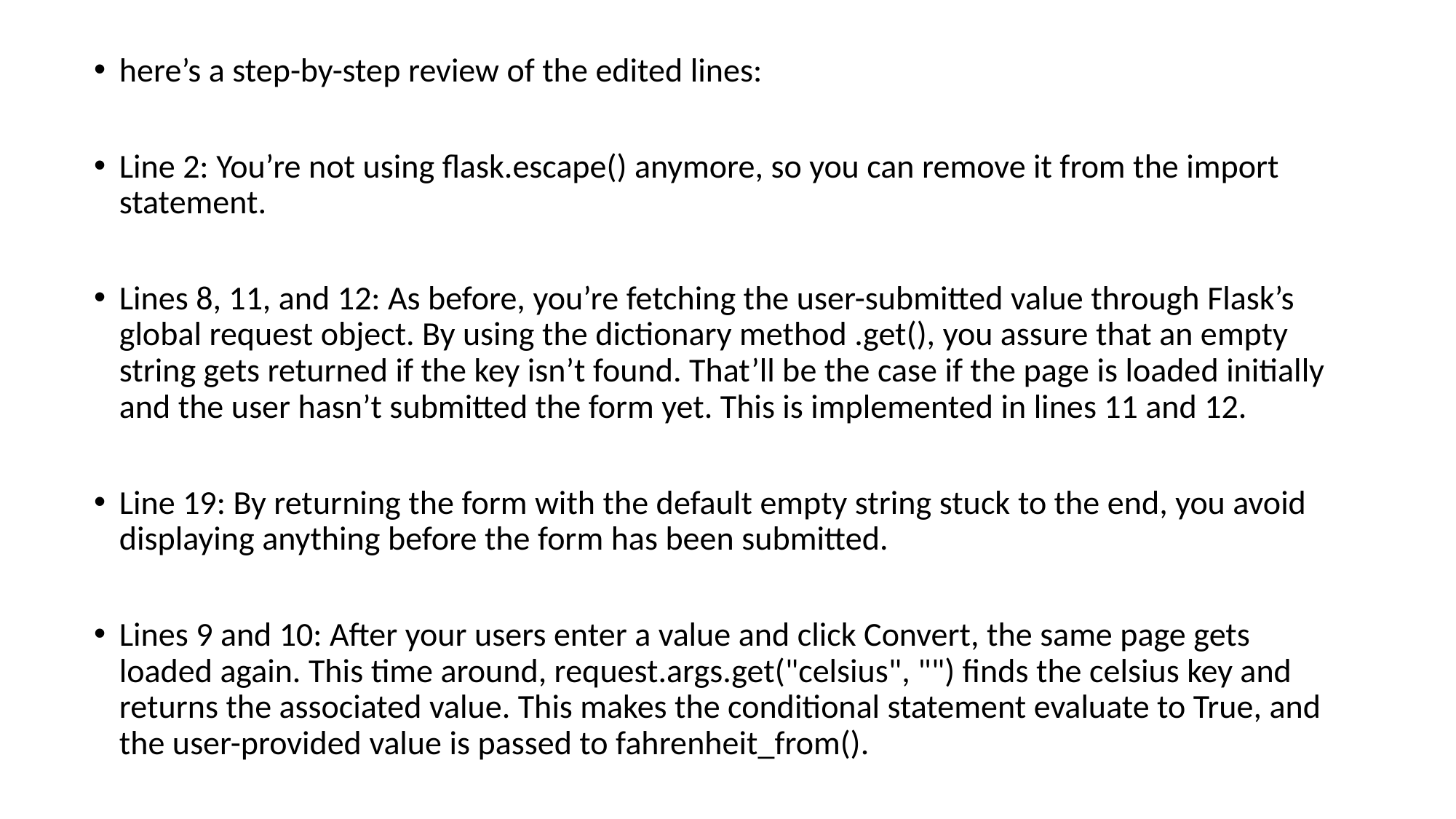

here’s a step-by-step review of the edited lines:

Line 2: You’re not using flask.escape() anymore, so you can remove it from the import statement.

Lines 8, 11, and 12: As before, you’re fetching the user-submitted value through Flask’s global request object. By using the dictionary method .get(), you assure that an empty string gets returned if the key isn’t found. That’ll be the case if the page is loaded initially and the user hasn’t submitted the form yet. This is implemented in lines 11 and 12.

Line 19: By returning the form with the default empty string stuck to the end, you avoid displaying anything before the form has been submitted.

Lines 9 and 10: After your users enter a value and click Convert, the same page gets loaded again. This time around, request.args.get("celsius", "") finds the celsius key and returns the associated value. This makes the conditional statement evaluate to True, and the user-provided value is passed to fahrenheit_from().